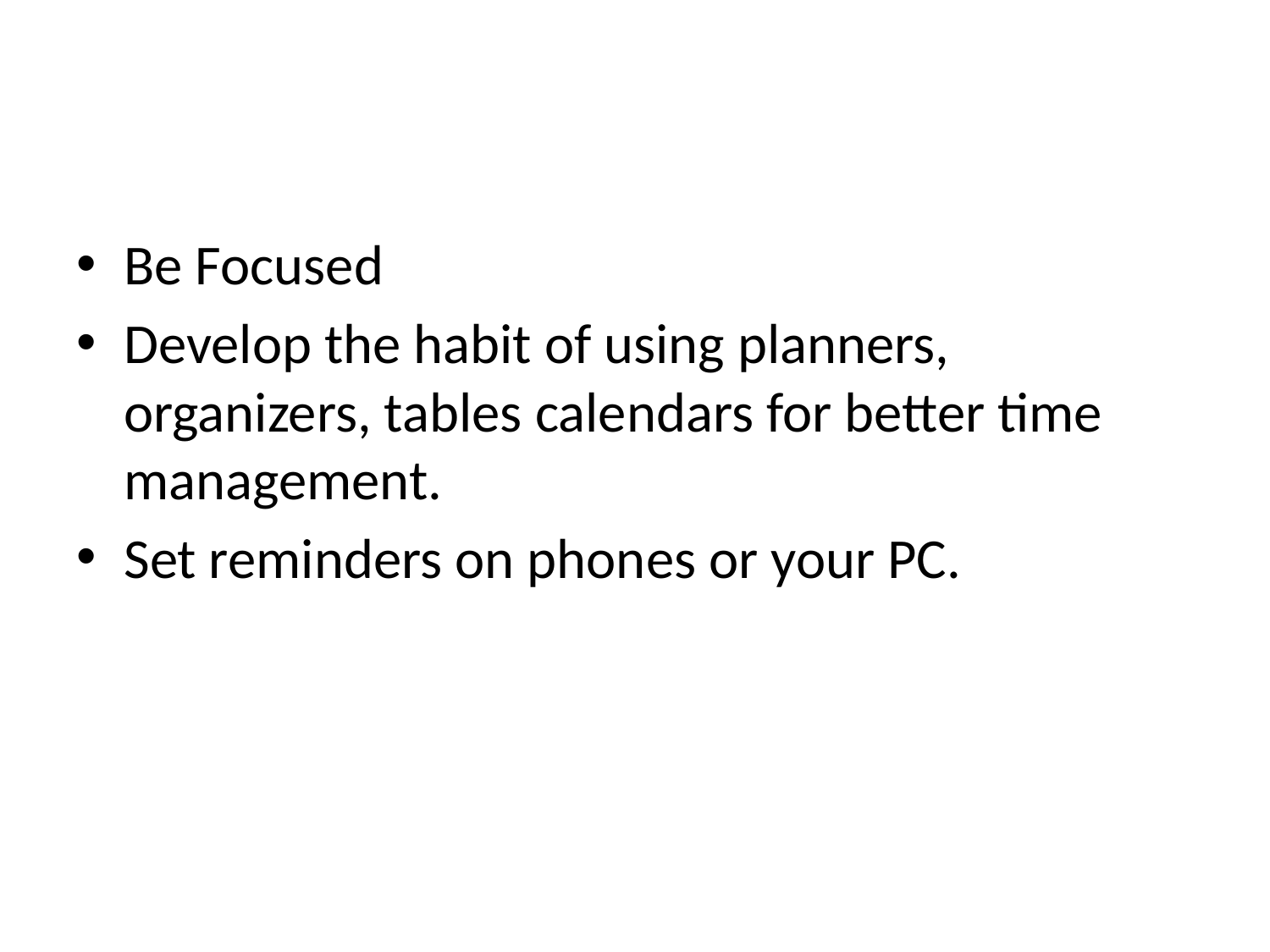

#
Be Focused
Develop the habit of using planners, organizers, tables calendars for better time management.
Set reminders on phones or your PC.